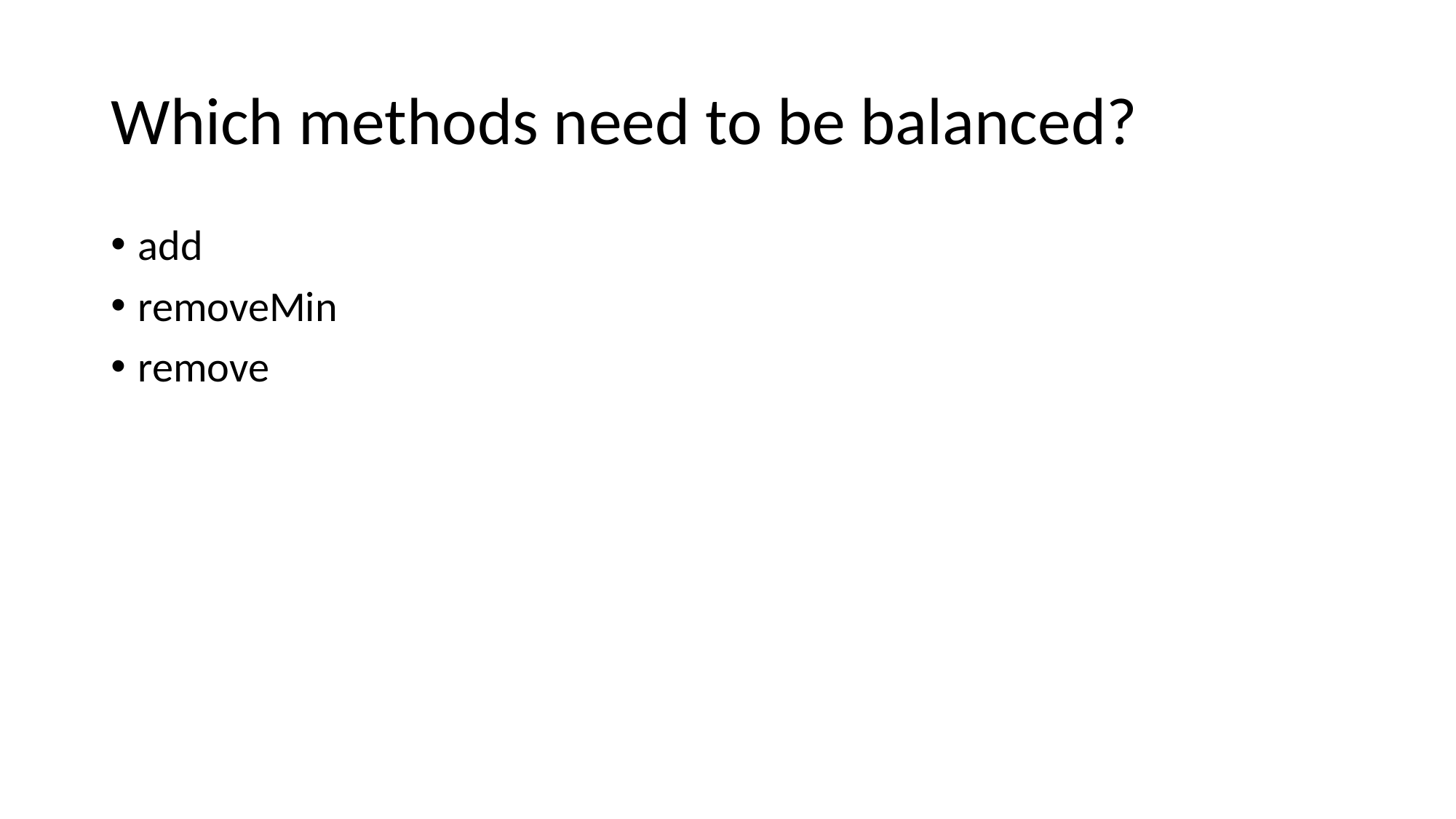

# Which methods need to be balanced?
add
removeMin
remove